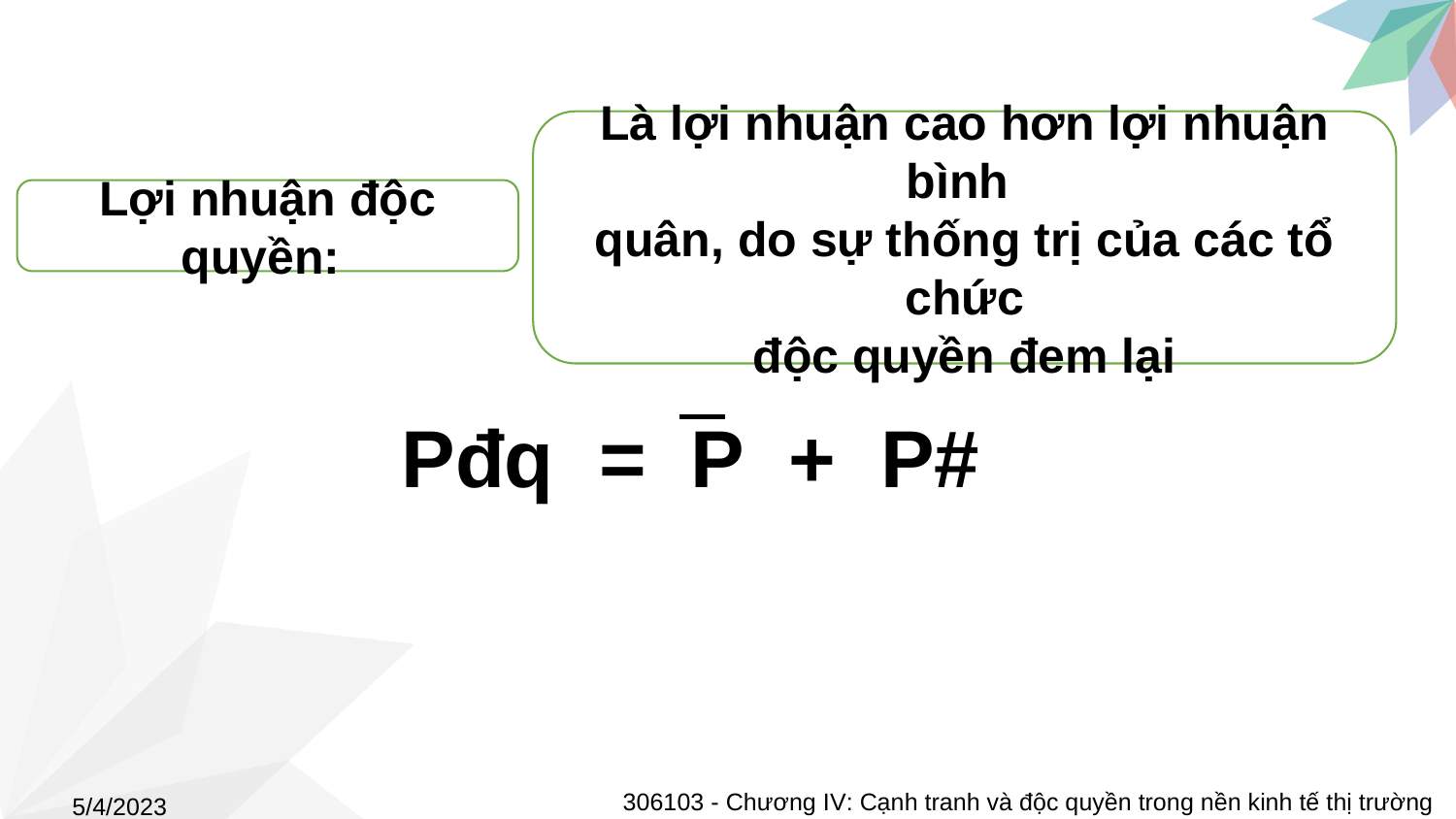

Là lợi nhuận cao hơn lợi nhuận bình
quân, do sự thống trị của các tổ chức
độc quyền đem lại
Lợi nhuận độc quyền:
Pđq  =  P  +  P#
306103 - Chương IV: Cạnh tranh và độc quyền trong nền kinh tế thị trường
5/4/2023